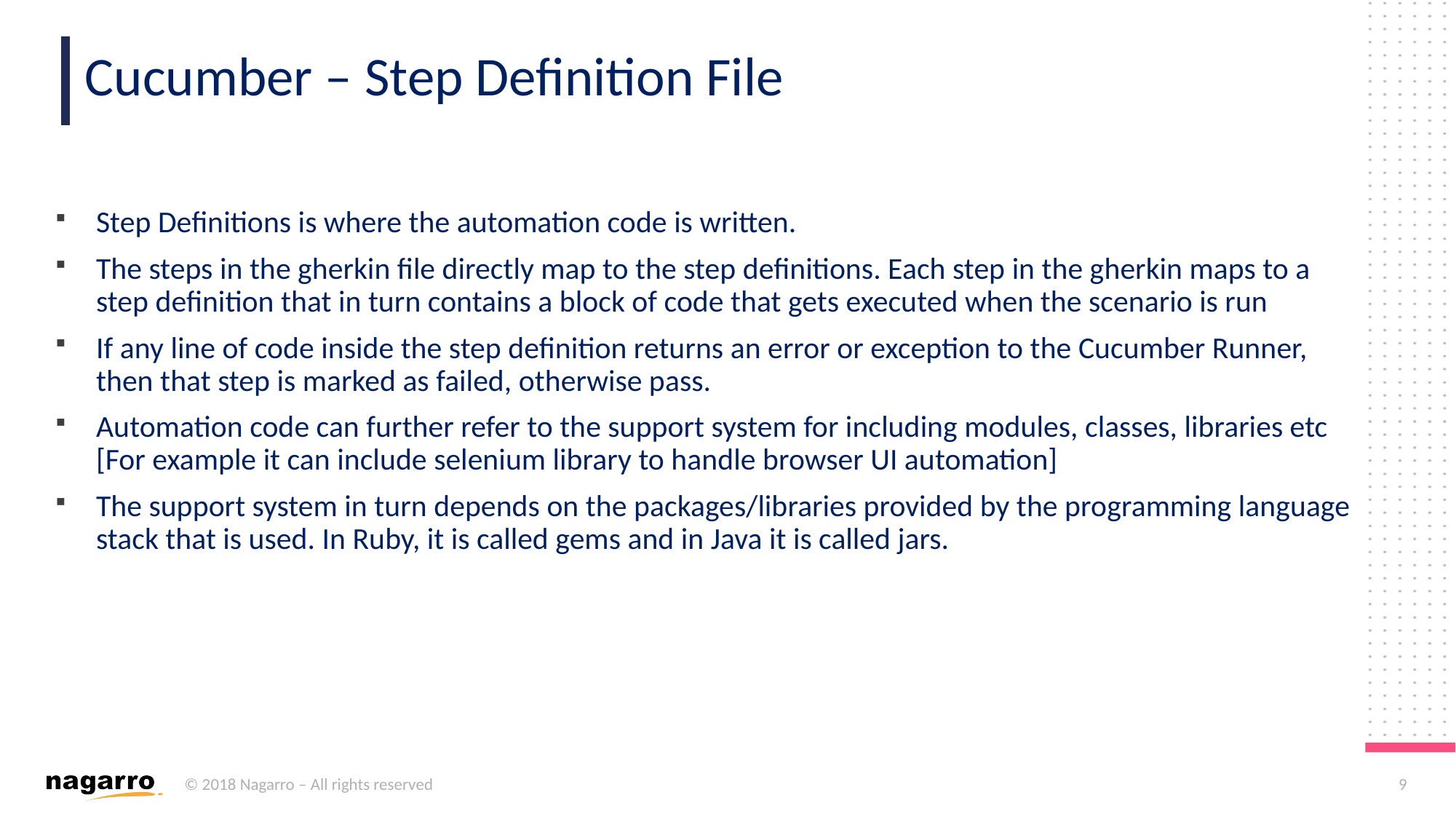

Cucumber – Step Definition File

Step Definitions is where the automation code is written.
The steps in the gherkin file directly map to the step definitions. Each step in the gherkin maps to a step definition that in turn contains a block of code that gets executed when the scenario is run
If any line of code inside the step definition returns an error or exception to the Cucumber Runner, then that step is marked as failed, otherwise pass.
Automation code can further refer to the support system for including modules, classes, libraries etc [For example it can include selenium library to handle browser UI automation]
The support system in turn depends on the packages/libraries provided by the programming language stack that is used. In Ruby, it is called gems and in Java it is called jars.